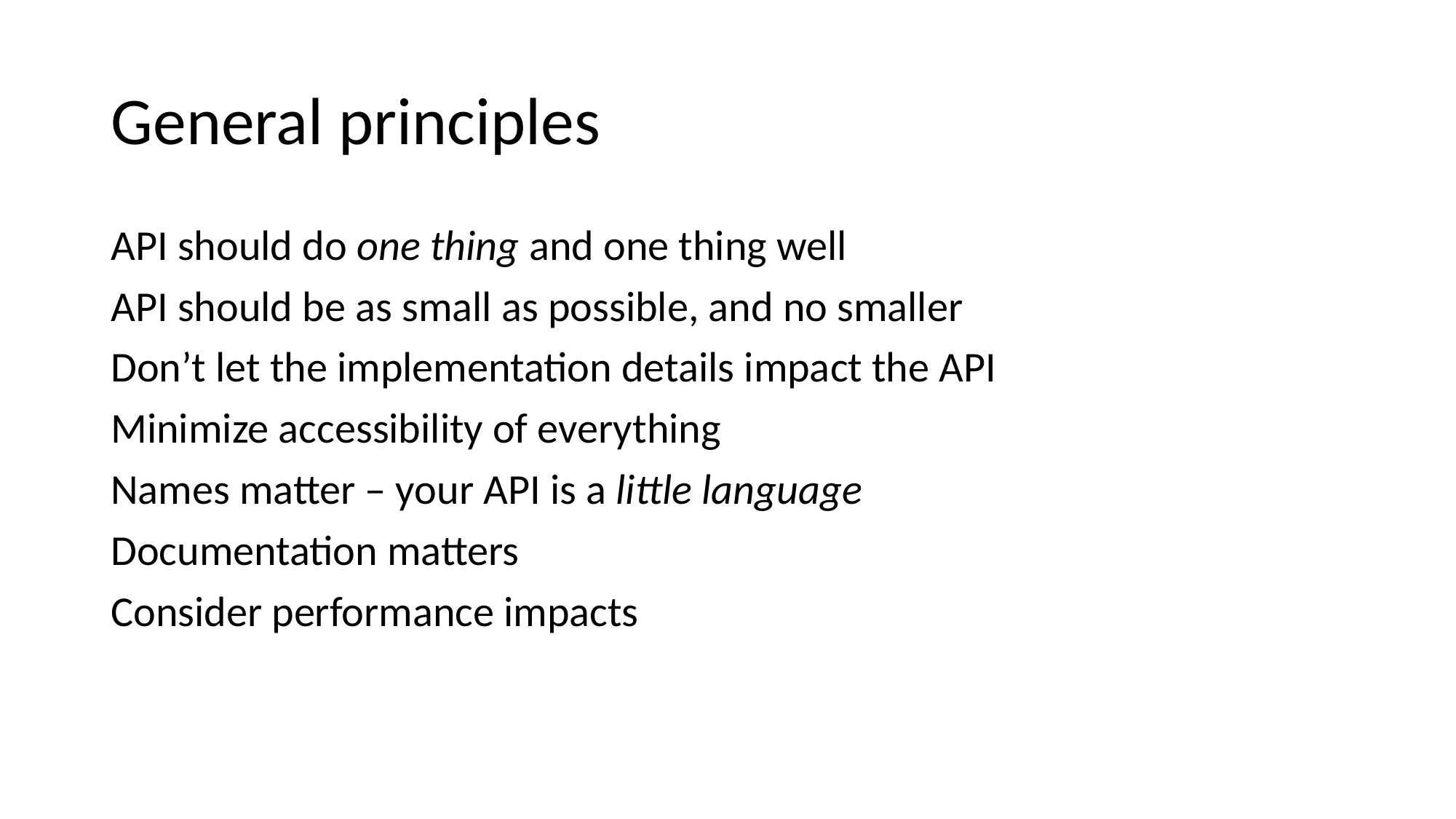

# General principles
API should do one thing and one thing well
API should be as small as possible, and no smaller
Don’t let the implementation details impact the API
Minimize accessibility of everything
Names matter – your API is a little language
Documentation matters
Consider performance impacts